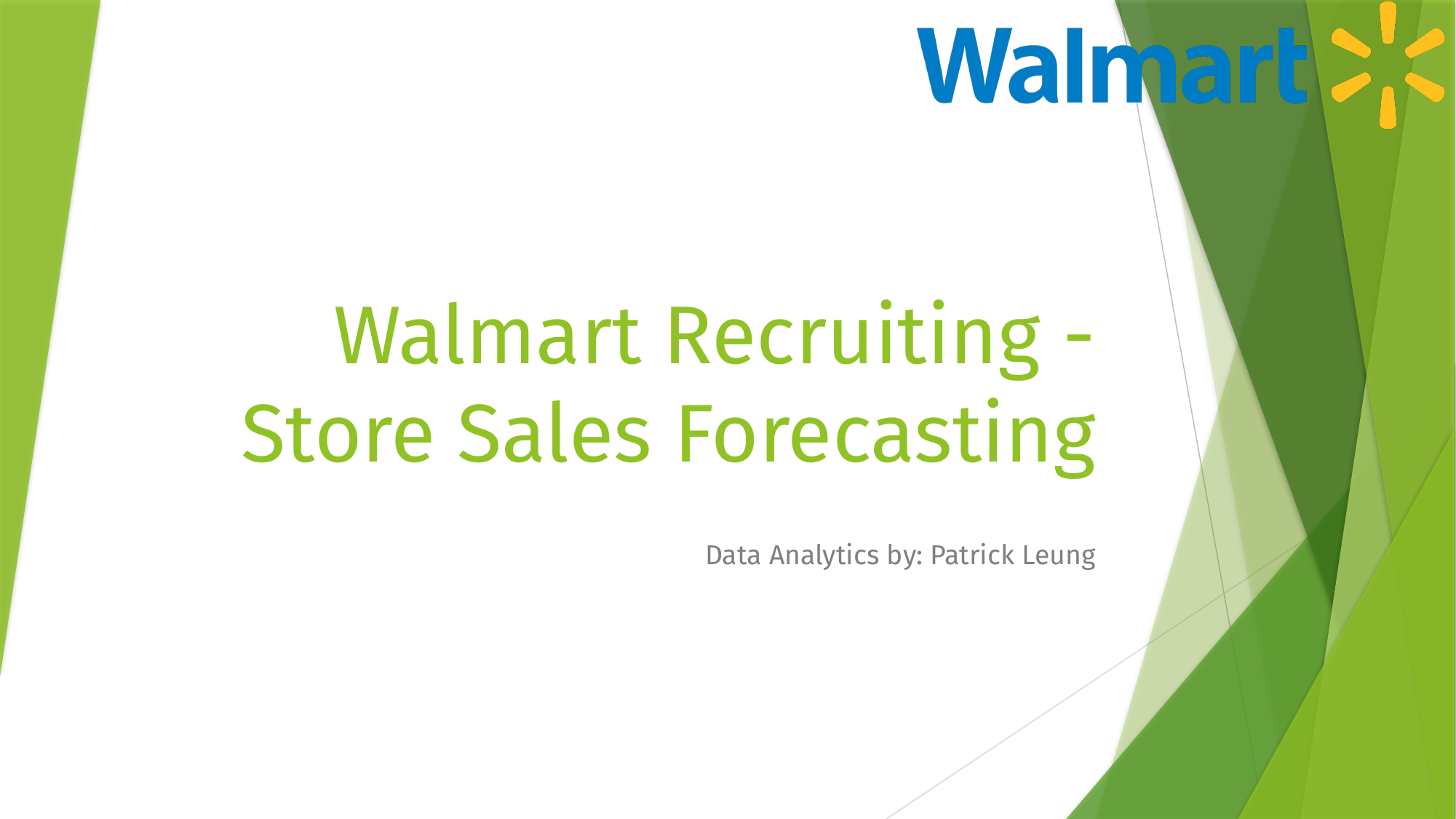

# Walmart Recruiting - Store Sales Forecasting

Data Analytics by: Patrick Leung